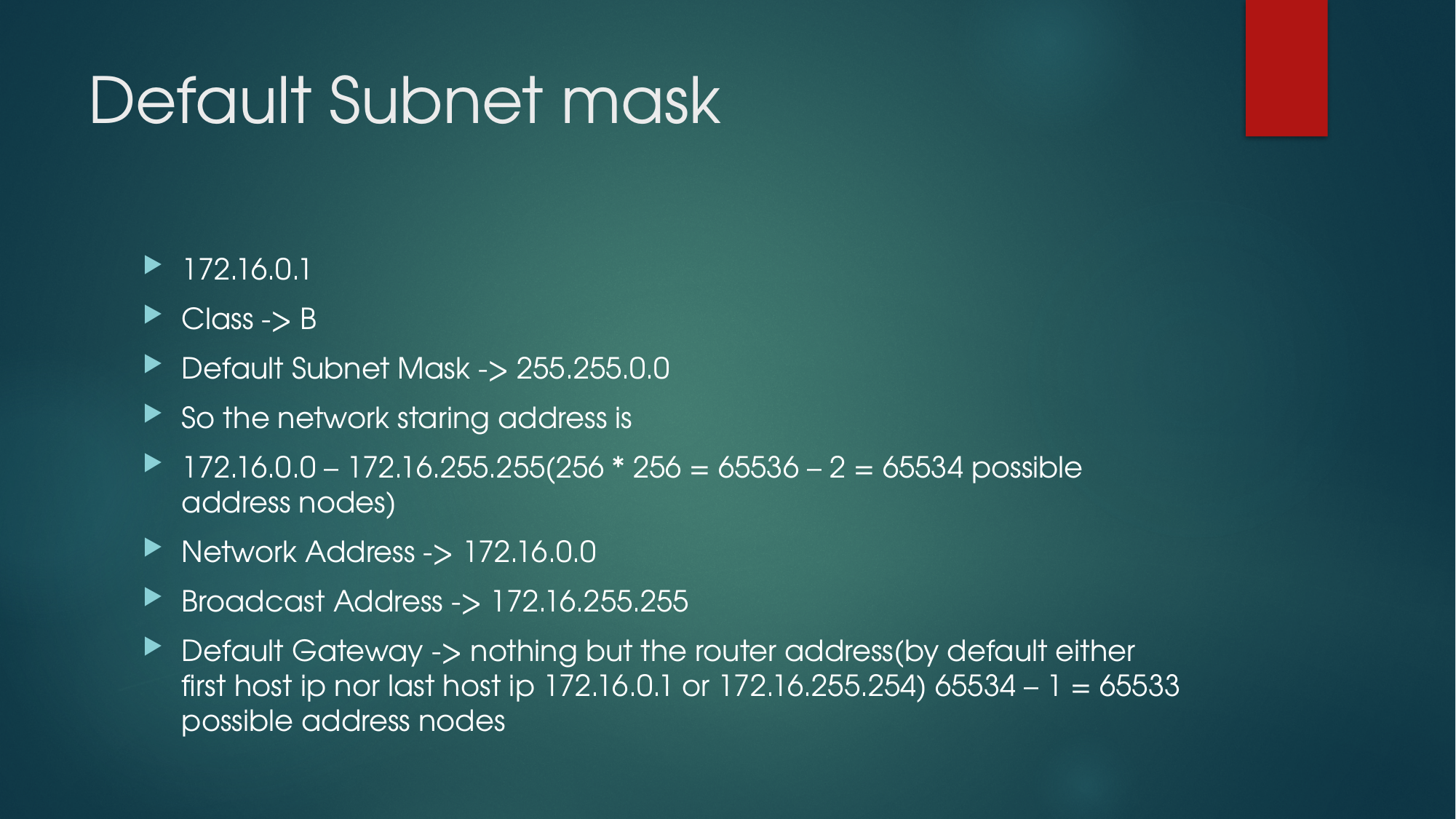

# Default Subnet mask
172.16.0.1
Class -> B
Default Subnet Mask -> 255.255.0.0
So the network staring address is
172.16.0.0 – 172.16.255.255(256 * 256 = 65536 – 2 = 65534 possible address nodes)
Network Address -> 172.16.0.0
Broadcast Address -> 172.16.255.255
Default Gateway -> nothing but the router address(by default either first host ip nor last host ip 172.16.0.1 or 172.16.255.254) 65534 – 1 = 65533 possible address nodes